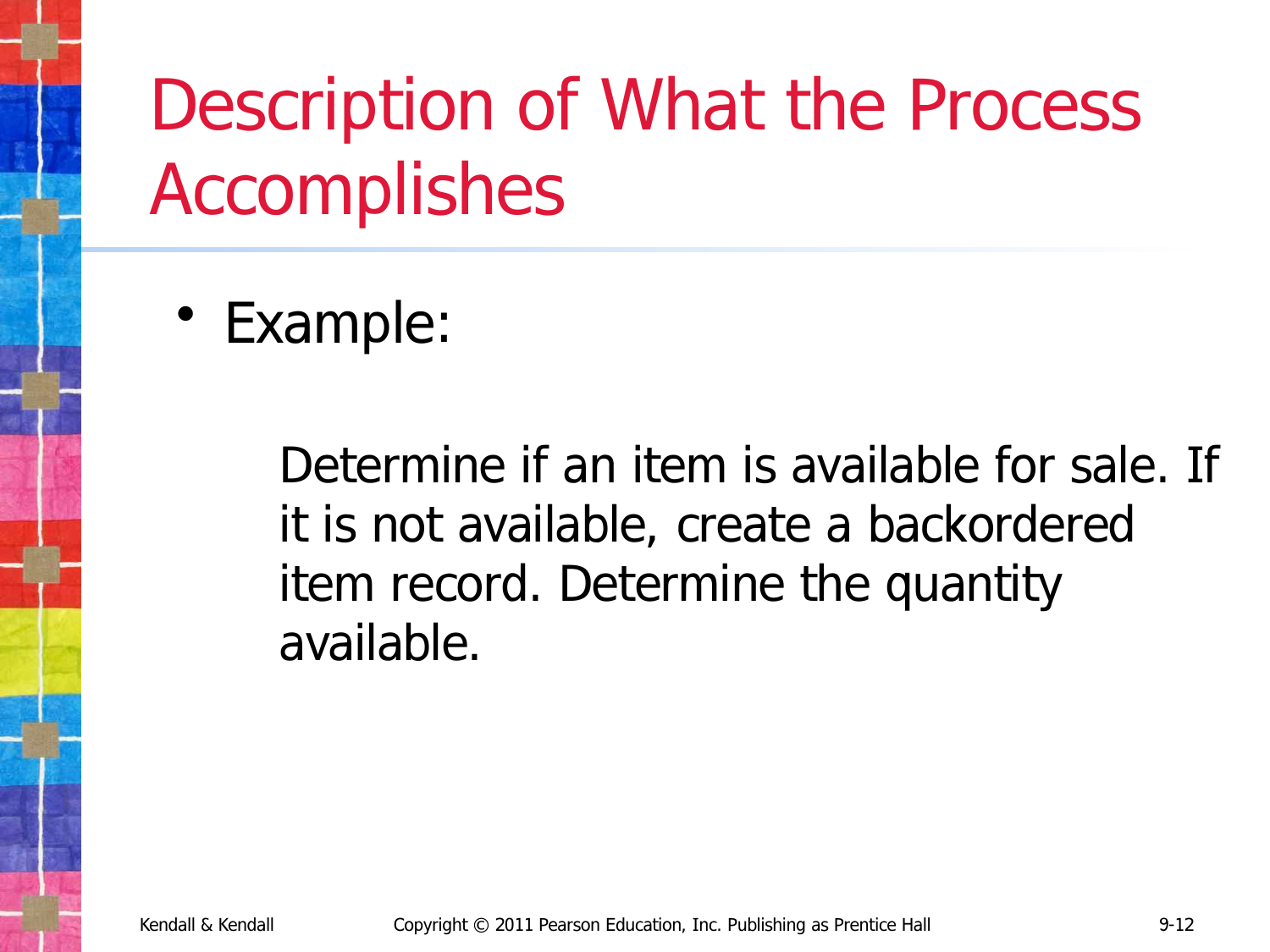

# Description of What the Process Accomplishes
Example:

	Determine if an item is available for sale. If it is not available, create a backordered item record. Determine the quantity available.
Kendall & Kendall	Copyright © 2011 Pearson Education, Inc. Publishing as Prentice Hall
9-12